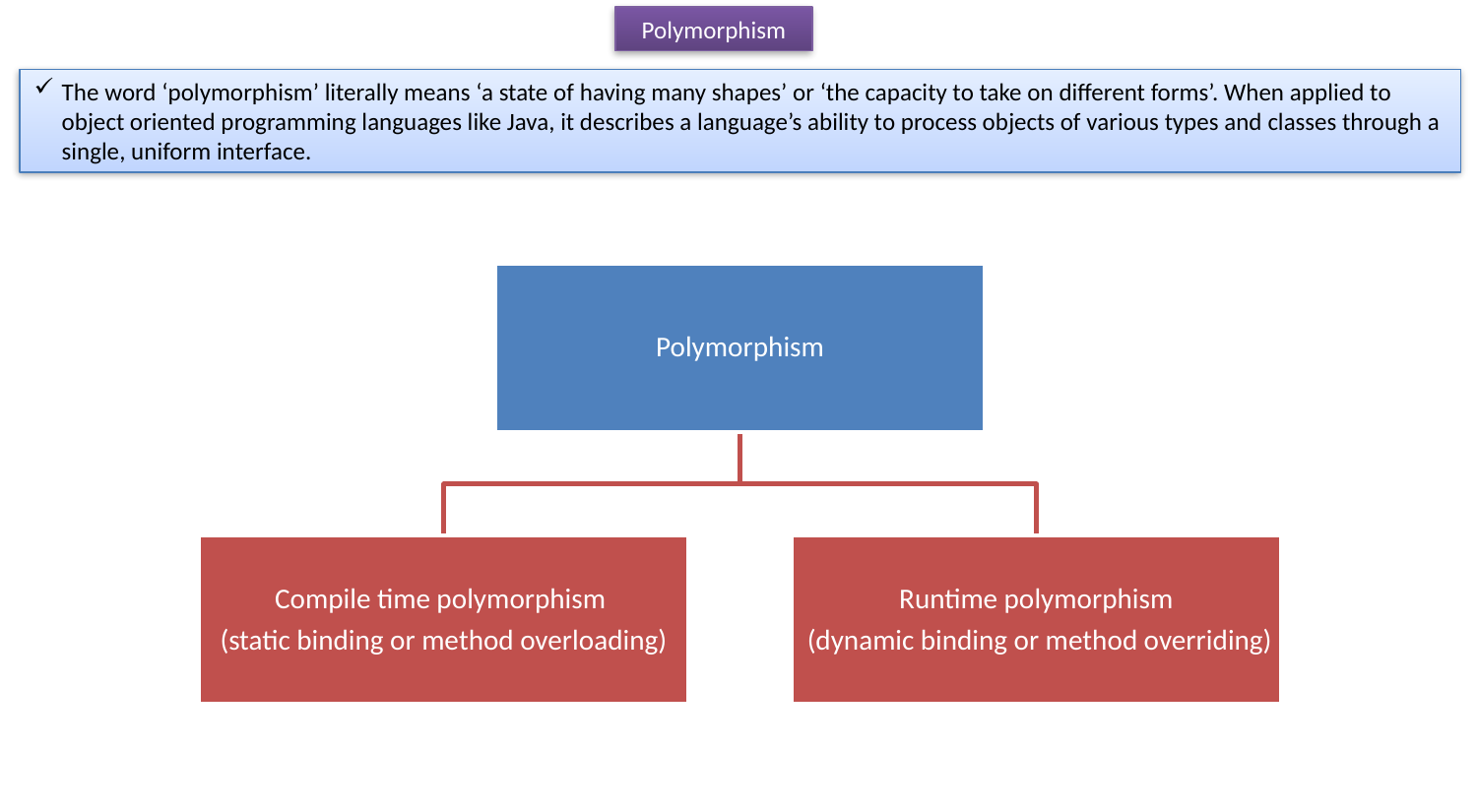

Polymorphism

The word ‘polymorphism’ literally means ‘a state of having many shapes’ or ‘the capacity to take on different forms’. When applied to object oriented programming languages like Java, it describes a language’s ability to process objects of various types and classes through a single, uniform interface.
Polymorphism
Compile time polymorphism
(static binding or method overloading)
Runtime polymorphism
 (dynamic binding or method overriding)